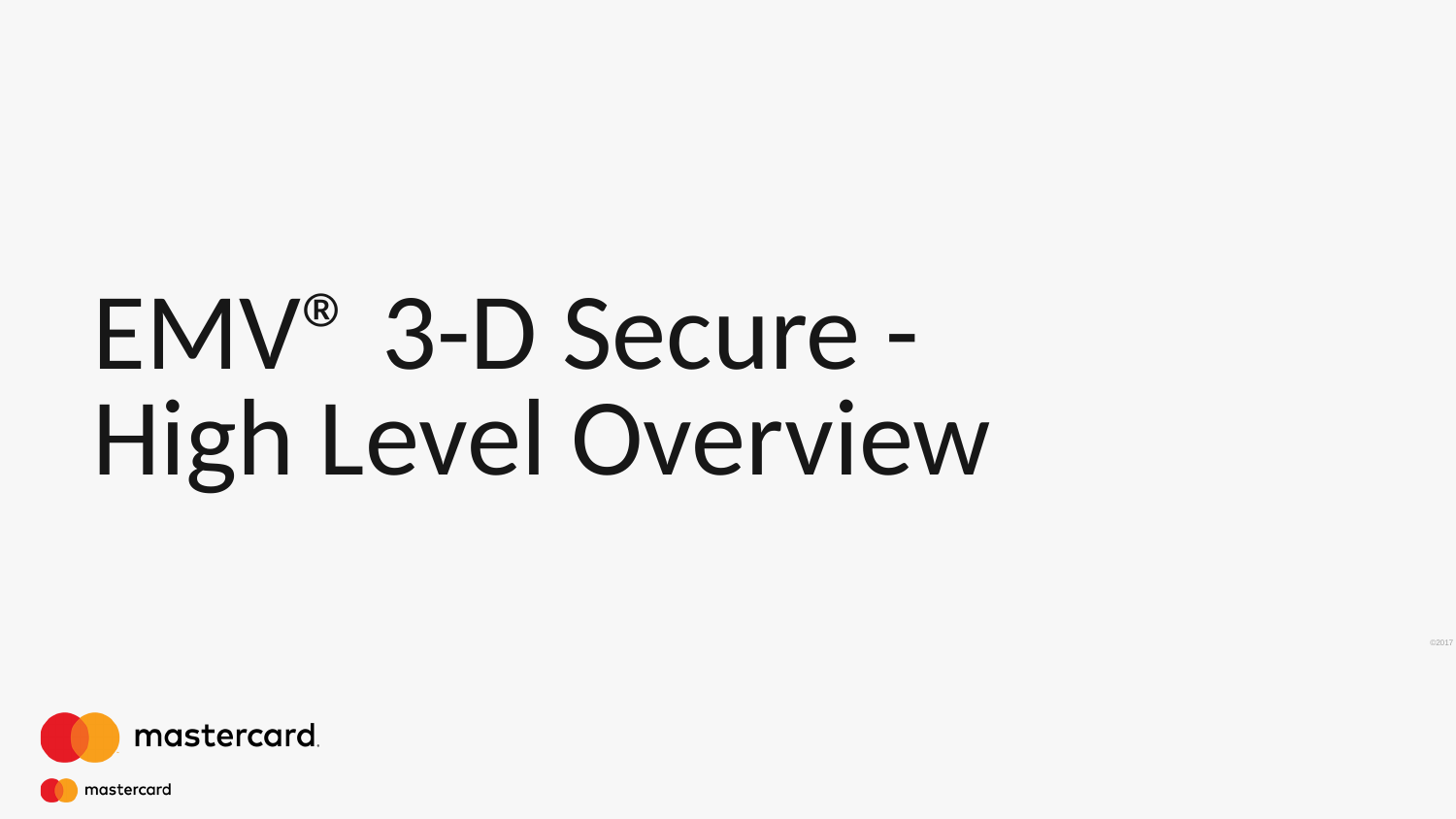

EMV® 3-D Secure -
High Level Overview